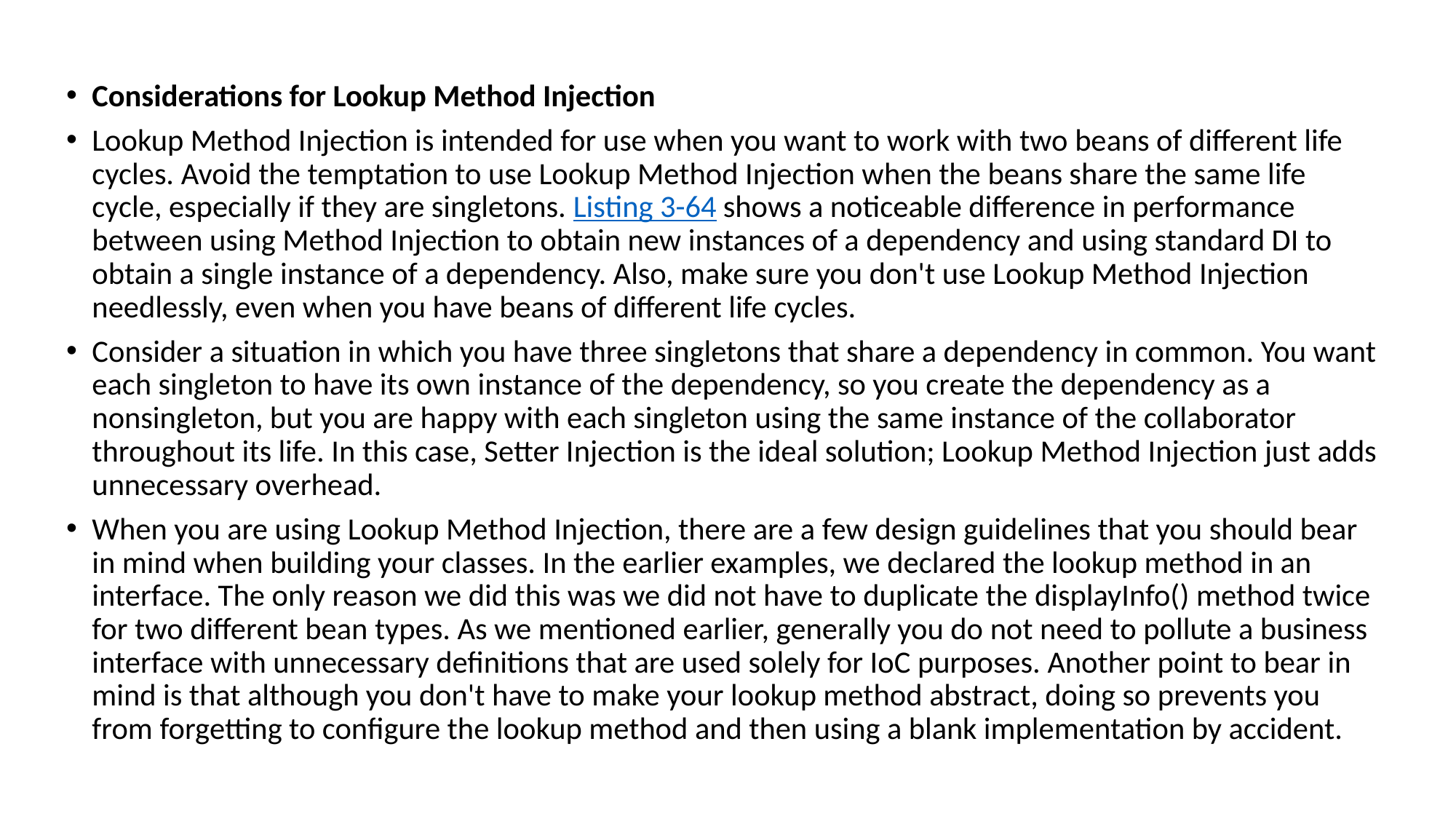

#
Considerations for Lookup Method Injection
Lookup Method Injection is intended for use when you want to work with two beans of different life cycles. Avoid the temptation to use Lookup Method Injection when the beans share the same life cycle, especially if they are singletons. Listing 3-64 shows a noticeable difference in performance between using Method Injection to obtain new instances of a dependency and using standard DI to obtain a single instance of a dependency. Also, make sure you don't use Lookup Method Injection needlessly, even when you have beans of different life cycles.
Consider a situation in which you have three singletons that share a dependency in common. You want each singleton to have its own instance of the dependency, so you create the dependency as a nonsingleton, but you are happy with each singleton using the same instance of the collaborator throughout its life. In this case, Setter Injection is the ideal solution; Lookup Method Injection just adds unnecessary overhead.
When you are using Lookup Method Injection, there are a few design guidelines that you should bear in mind when building your classes. In the earlier examples, we declared the lookup method in an interface. The only reason we did this was we did not have to duplicate the displayInfo() method twice for two different bean types. As we mentioned earlier, generally you do not need to pollute a business interface with unnecessary definitions that are used solely for IoC purposes. Another point to bear in mind is that although you don't have to make your lookup method abstract, doing so prevents you from forgetting to configure the lookup method and then using a blank implementation by accident.